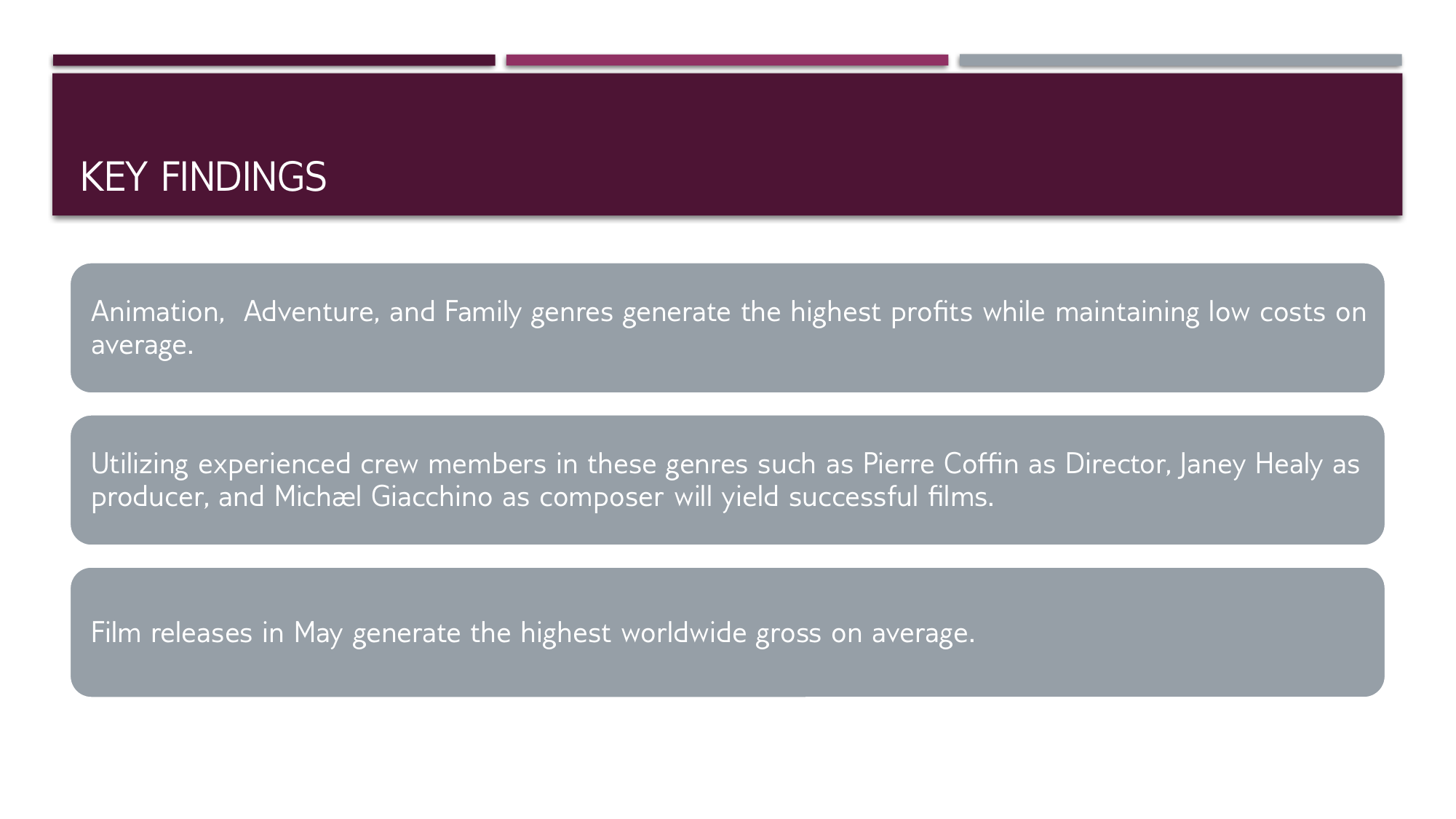

# Key findings
Animation,  Adventure, and Family genres generate the highest profits while maintaining low costs on average.
Utilizing experienced crew members in these genres such as Pierre Coffin as Director, Janey Healy as producer, and Michael Giacchino as composer will yield successful films.
Film releases in May generate the highest worldwide gross on average.